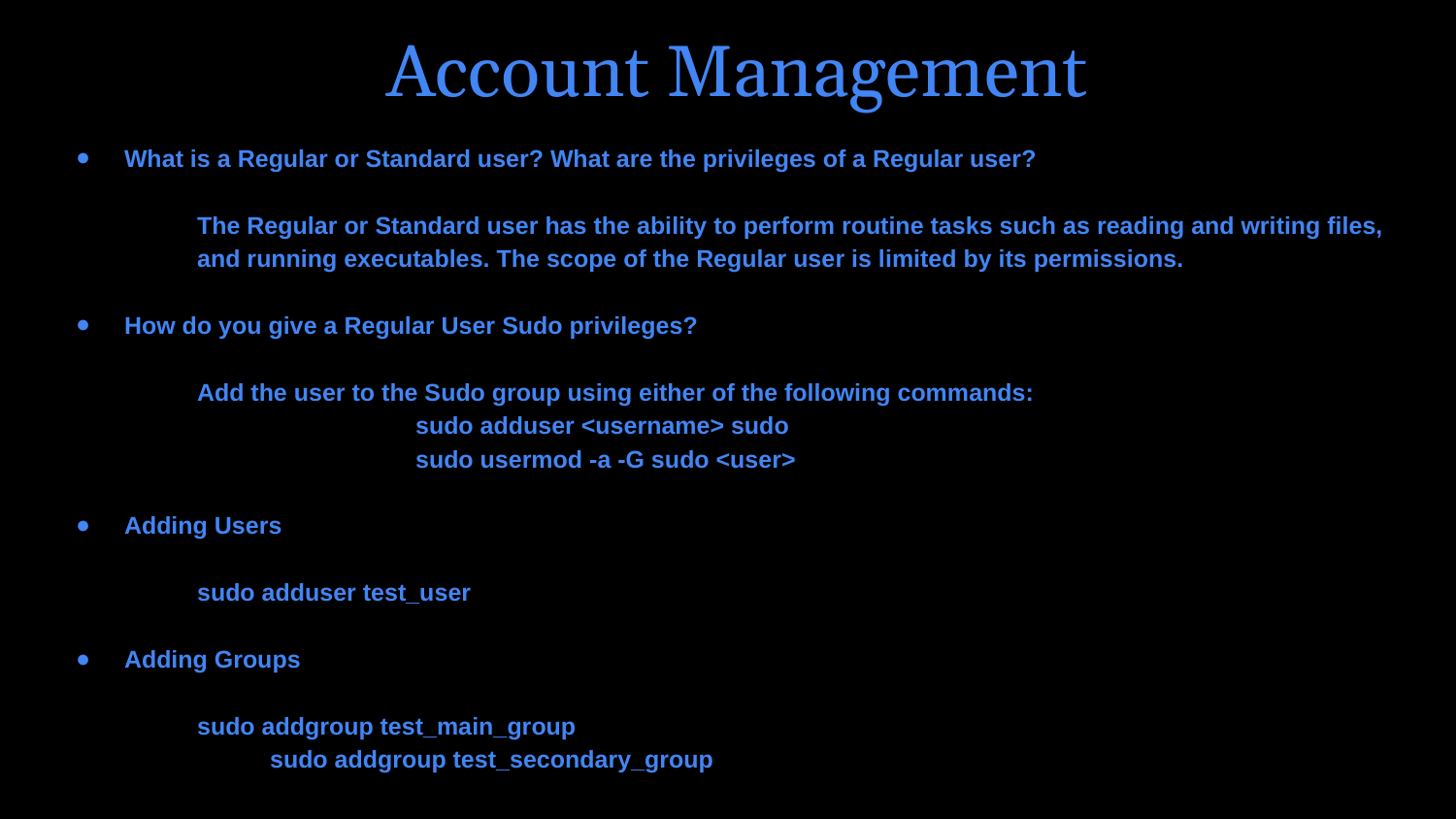

# Account Management
What is a Regular or Standard user? What are the privileges of a Regular user?

The Regular or Standard user has the ability to perform routine tasks such as reading and writing files, and running executables. The scope of the Regular user is limited by its permissions.

How do you give a Regular User Sudo privileges?

Add the user to the Sudo group using either of the following commands:
   		sudo adduser <username> sudo
   		sudo usermod -a -G sudo <user>

Adding Users

sudo adduser test_user

Adding Groups

sudo addgroup test_main_group
   	sudo addgroup test_secondary_group